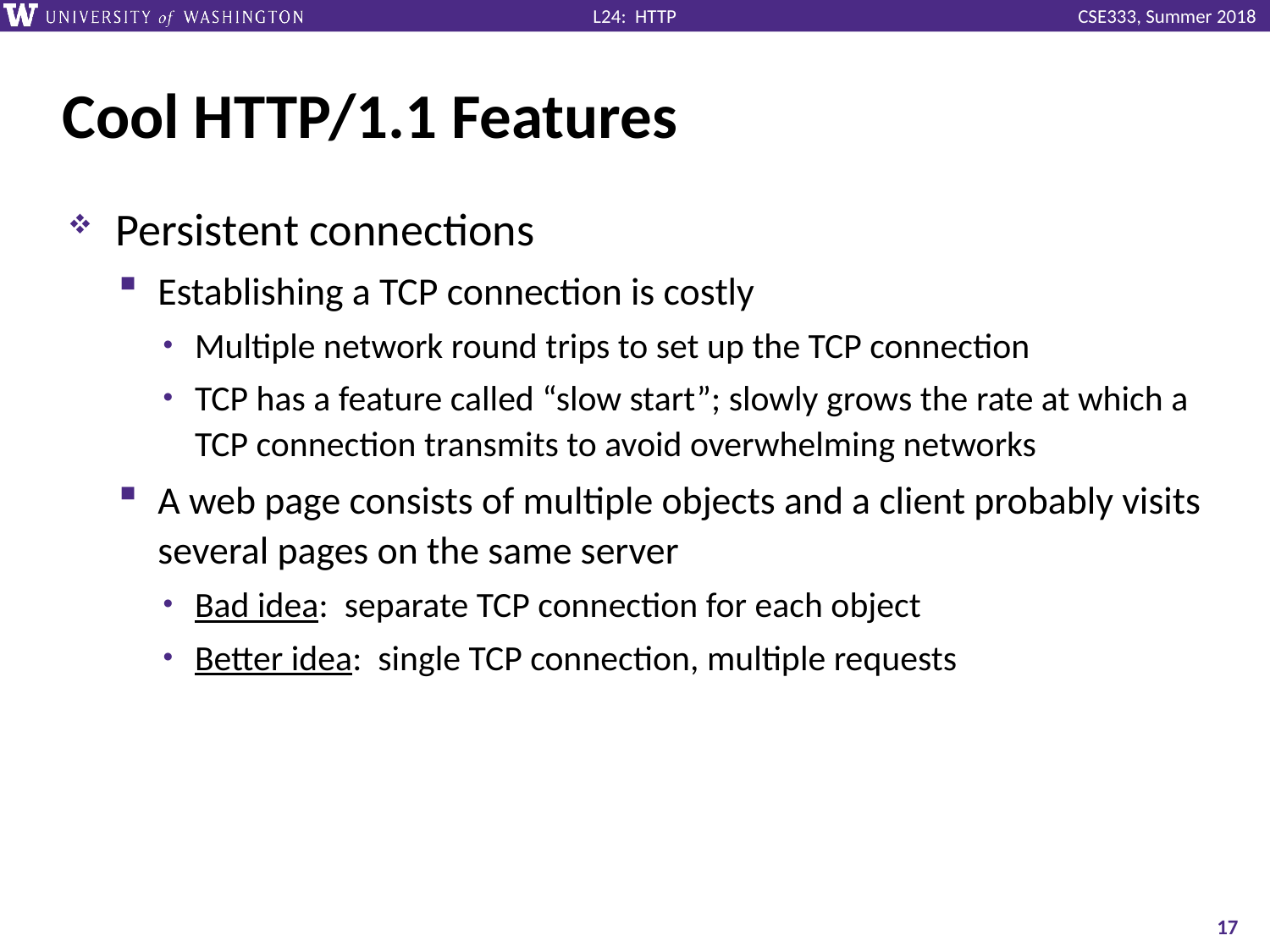

# Cool HTTP/1.1 Features
Persistent connections
Establishing a TCP connection is costly
Multiple network round trips to set up the TCP connection
TCP has a feature called “slow start”; slowly grows the rate at which a TCP connection transmits to avoid overwhelming networks
A web page consists of multiple objects and a client probably visits several pages on the same server
Bad idea:  separate TCP connection for each object
Better idea:  single TCP connection, multiple requests
17